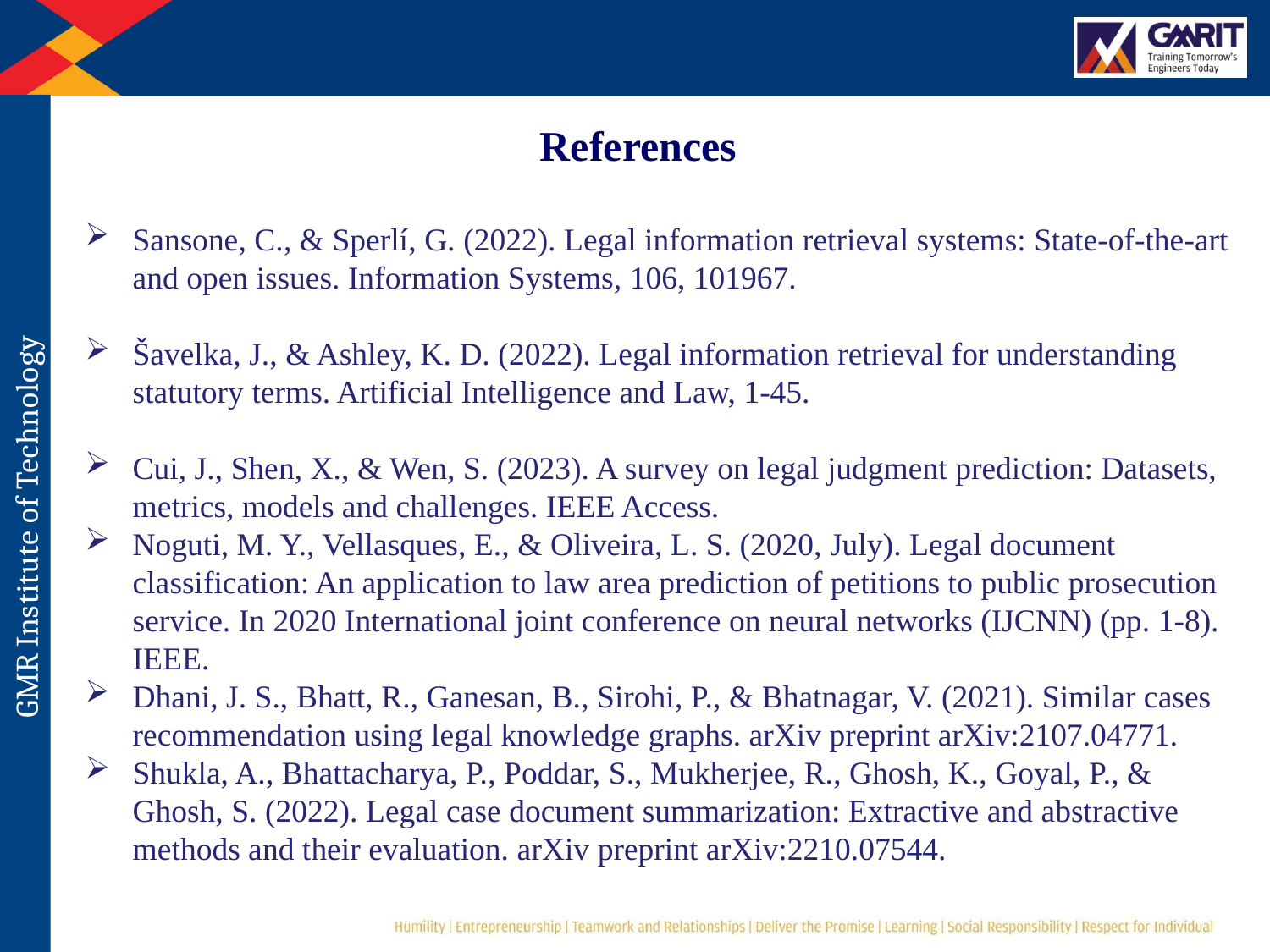

References

Sansone, C., & Sperlí, G. (2022). Legal information retrieval systems: State-of-the-art and open issues. Information Systems, 106, 101967.

Šavelka, J., & Ashley, K. D. (2022). Legal information retrieval for understanding statutory terms. Artificial Intelligence and Law, 1-45.

Cui, J., Shen, X., & Wen, S. (2023). A survey on legal judgment prediction: Datasets, metrics, models and challenges. IEEE Access.
Noguti, M. Y., Vellasques, E., & Oliveira, L. S. (2020, July). Legal document classification: An application to law area prediction of petitions to public prosecution service. In 2020 International joint conference on neural networks (IJCNN) (pp. 1-8). IEEE.
Dhani, J. S., Bhatt, R., Ganesan, B., Sirohi, P., & Bhatnagar, V. (2021). Similar cases recommendation using legal knowledge graphs. arXiv preprint arXiv:2107.04771.
Shukla, A., Bhattacharya, P., Poddar, S., Mukherjee, R., Ghosh, K., Goyal, P., & Ghosh, S. (2022). Legal case document summarization: Extractive and abstractive methods and their evaluation. arXiv preprint arXiv:2210.07544.